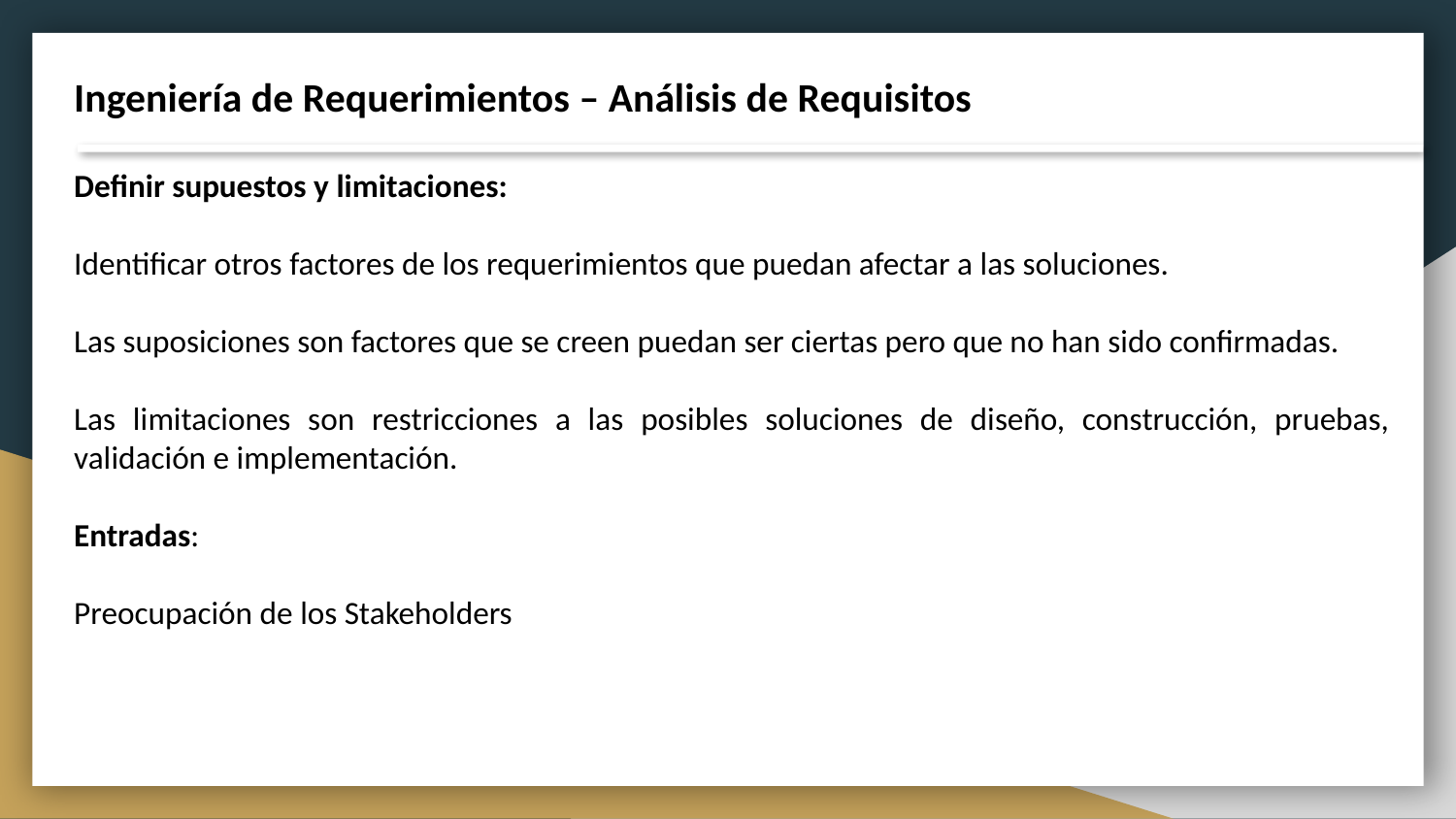

Ingeniería de Requerimientos – Análisis de Requisitos

Definir supuestos y limitaciones:

Identificar otros factores de los requerimientos que puedan afectar a las soluciones.

Las suposiciones son factores que se creen puedan ser ciertas pero que no han sido confirmadas.

Las limitaciones son restricciones a las posibles soluciones de diseño, construcción, pruebas, validación e implementación.

Entradas:

Preocupación de los Stakeholders